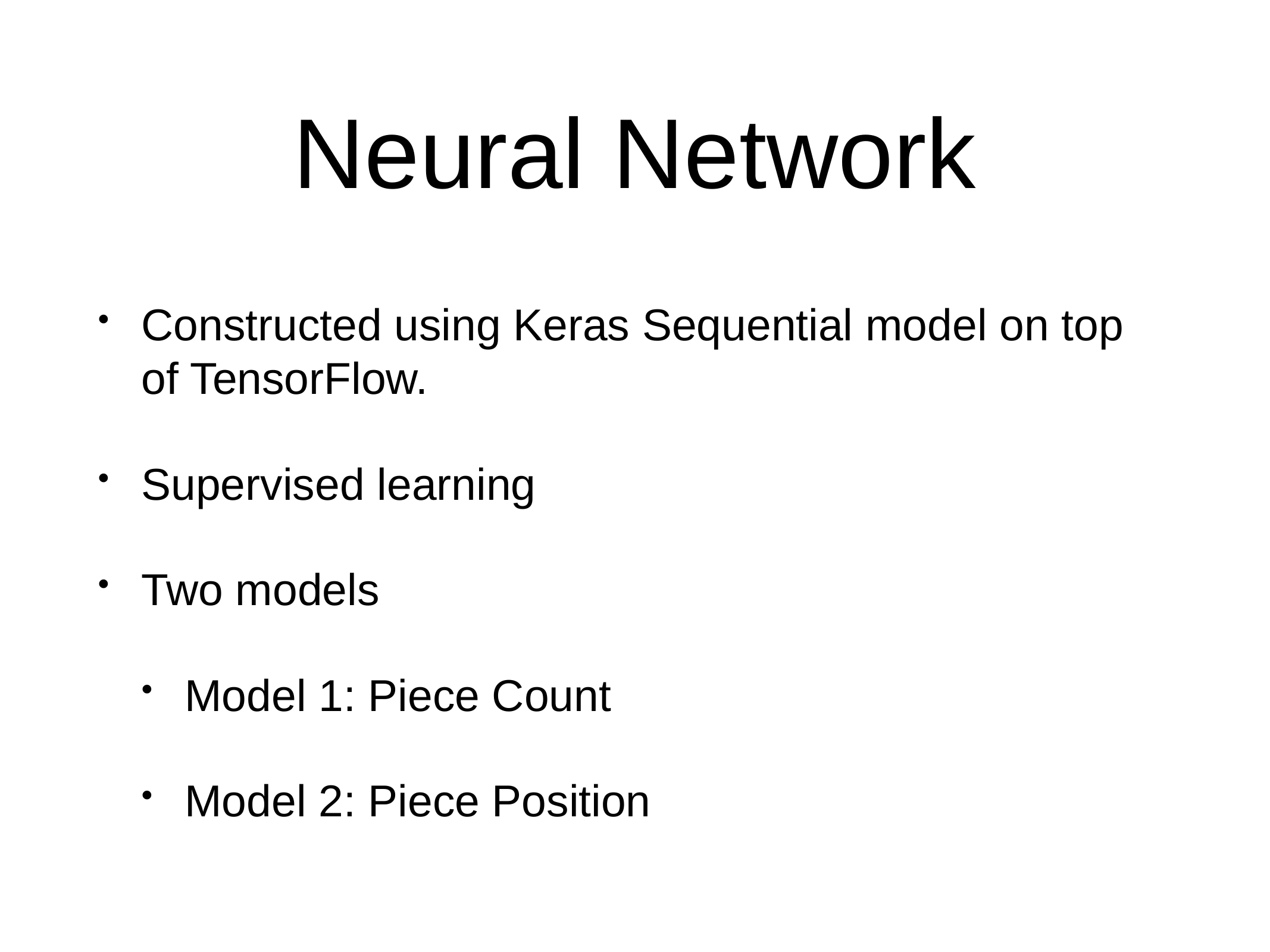

# Neural Network
Constructed using Keras Sequential model on top of TensorFlow.
Supervised learning
Two models
Model 1: Piece Count
Model 2: Piece Position